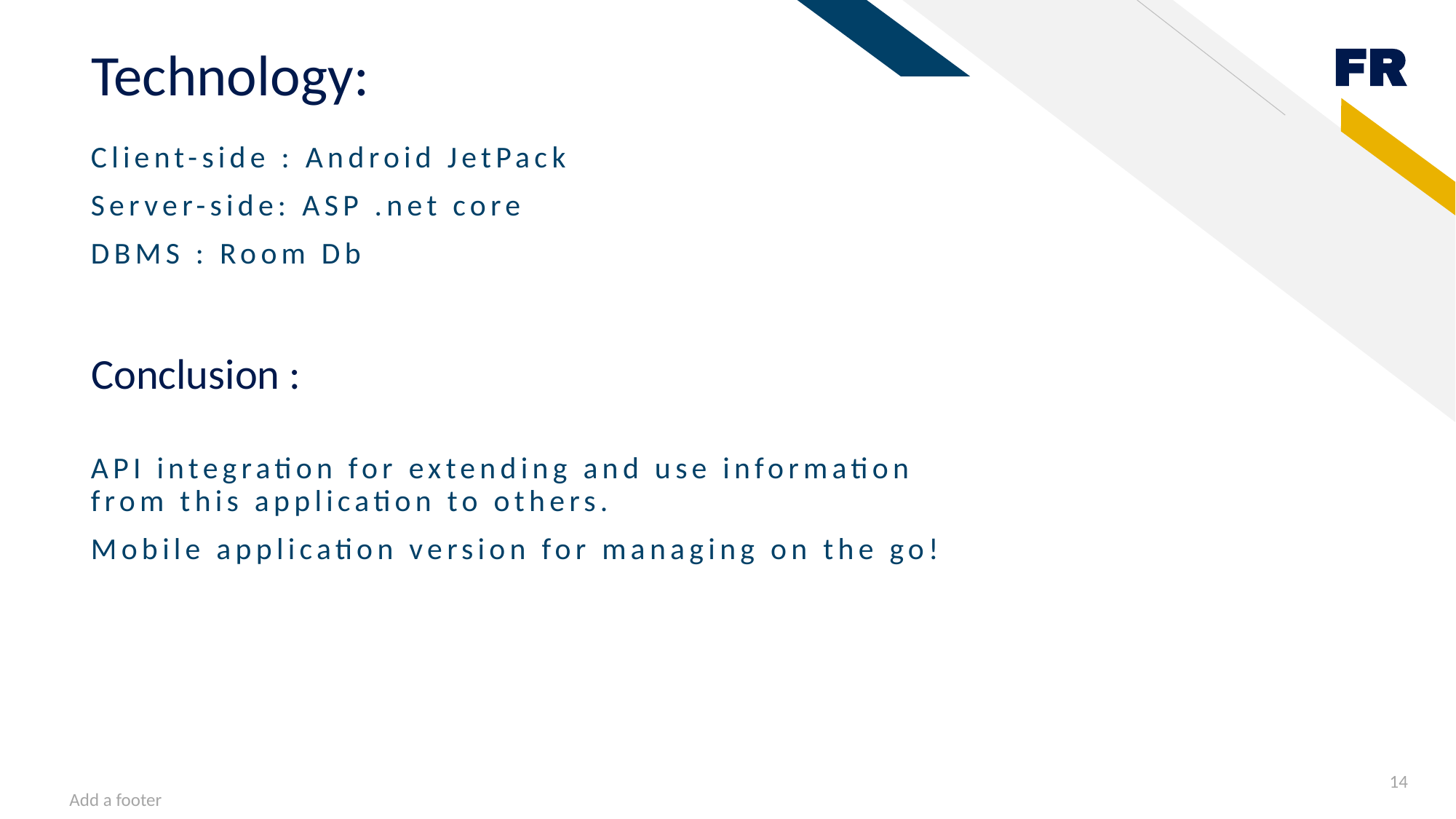

# Technology:
Client-side : Android JetPack
Server-side: ASP .net core
DBMS : Room Db
Conclusion :

API integration for extending and use information from this application to others.
Mobile application version for managing on the go!
14
Add a footer